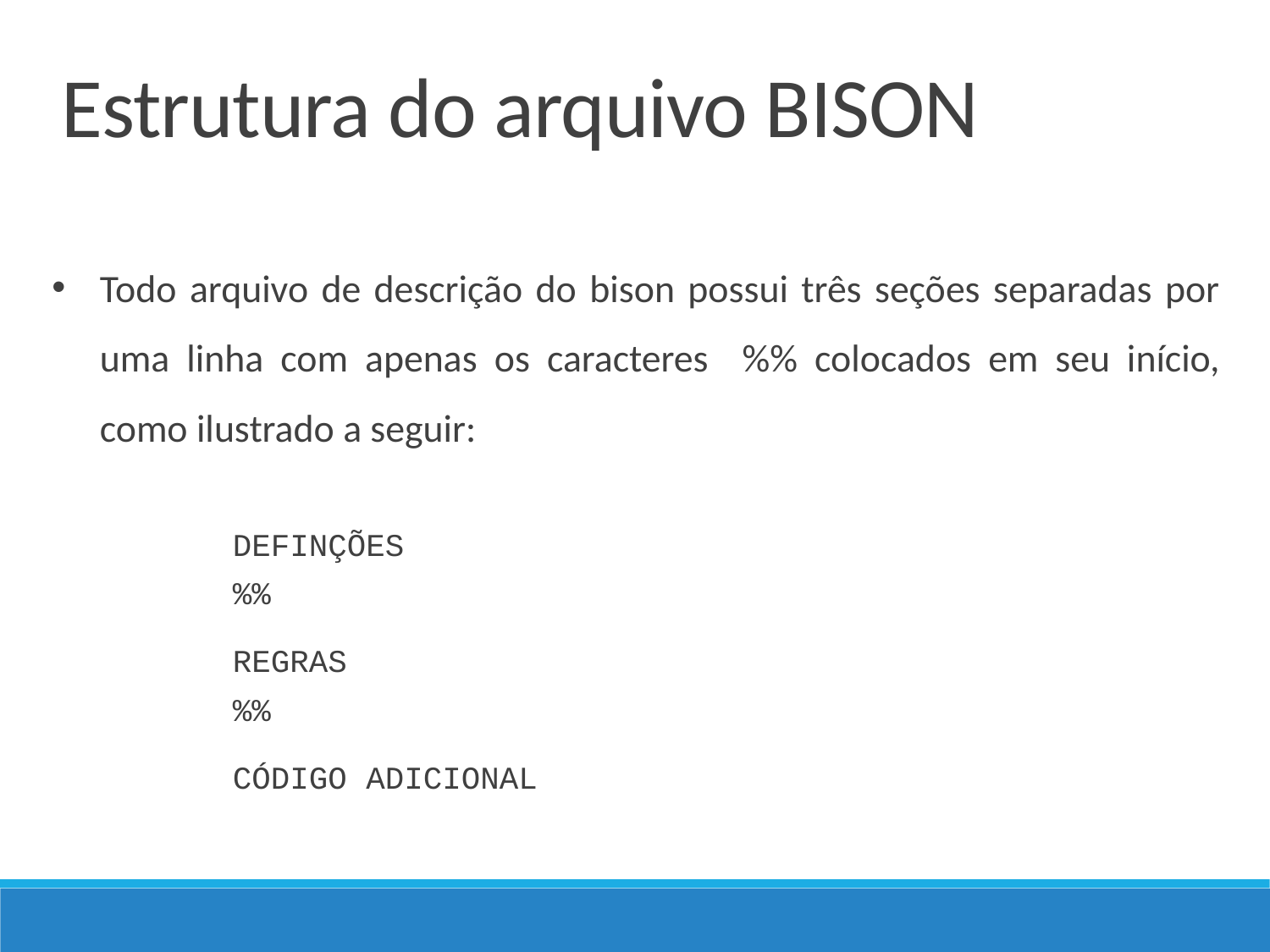

Estrutura do arquivo BISON
Todo arquivo de descrição do bison possui três seções separadas por uma linha com apenas os caracteres  %% colocados em seu início, como ilustrado a seguir:

DEFINÇÕES
%%
REGRAS
%%
CÓDIGO ADICIONAL